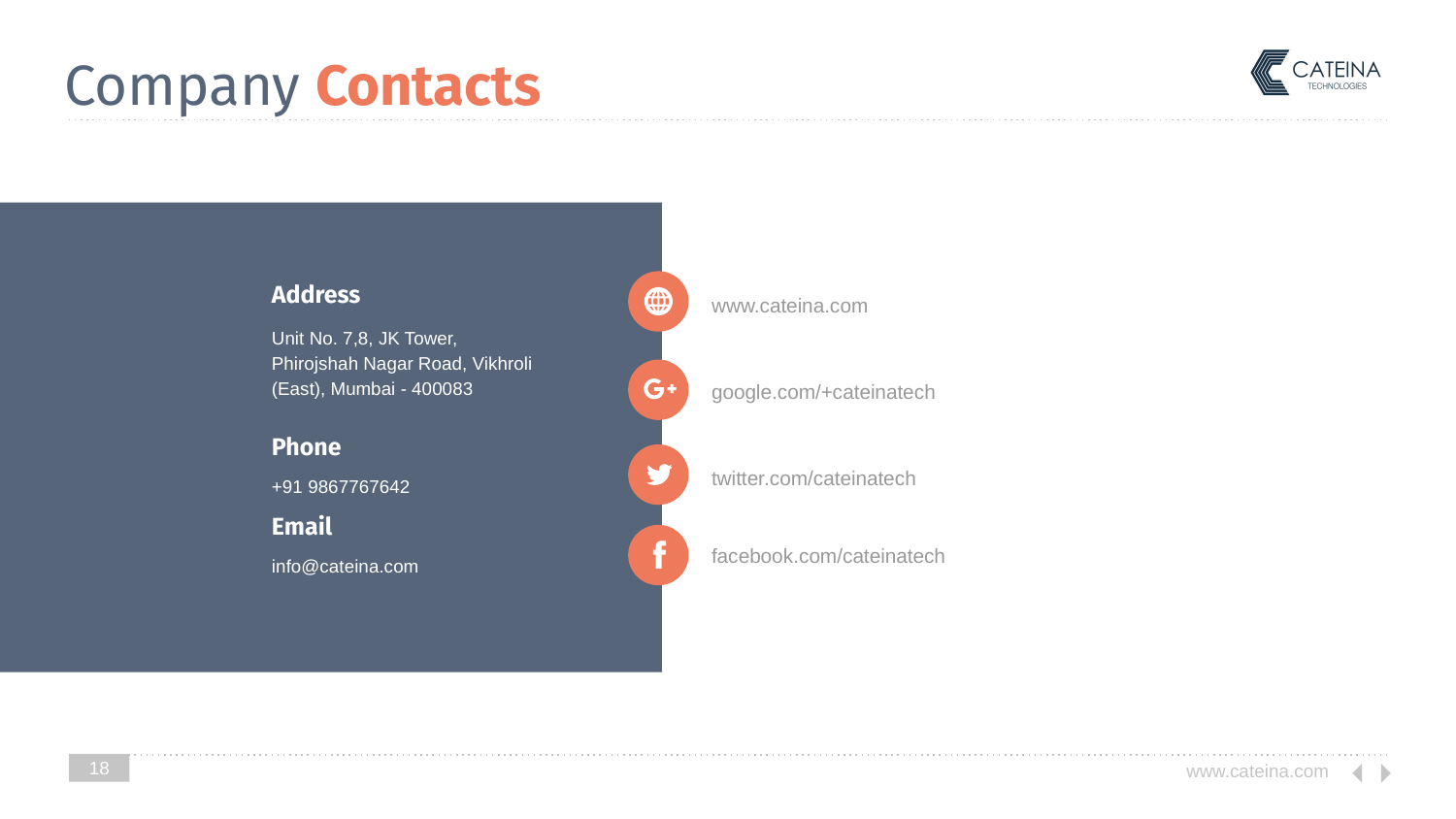

# Company Contacts

Address

www.cateina.com

Unit No. 7,8, JK Tower, Phirojshah Nagar Road, Vikhroli (East), Mumbai - 400083

google.com/+cateinatech

Phone

twitter.com/cateinatech
+91 9867767642

Email

facebook.com/cateinatech
info@cateina.com

18